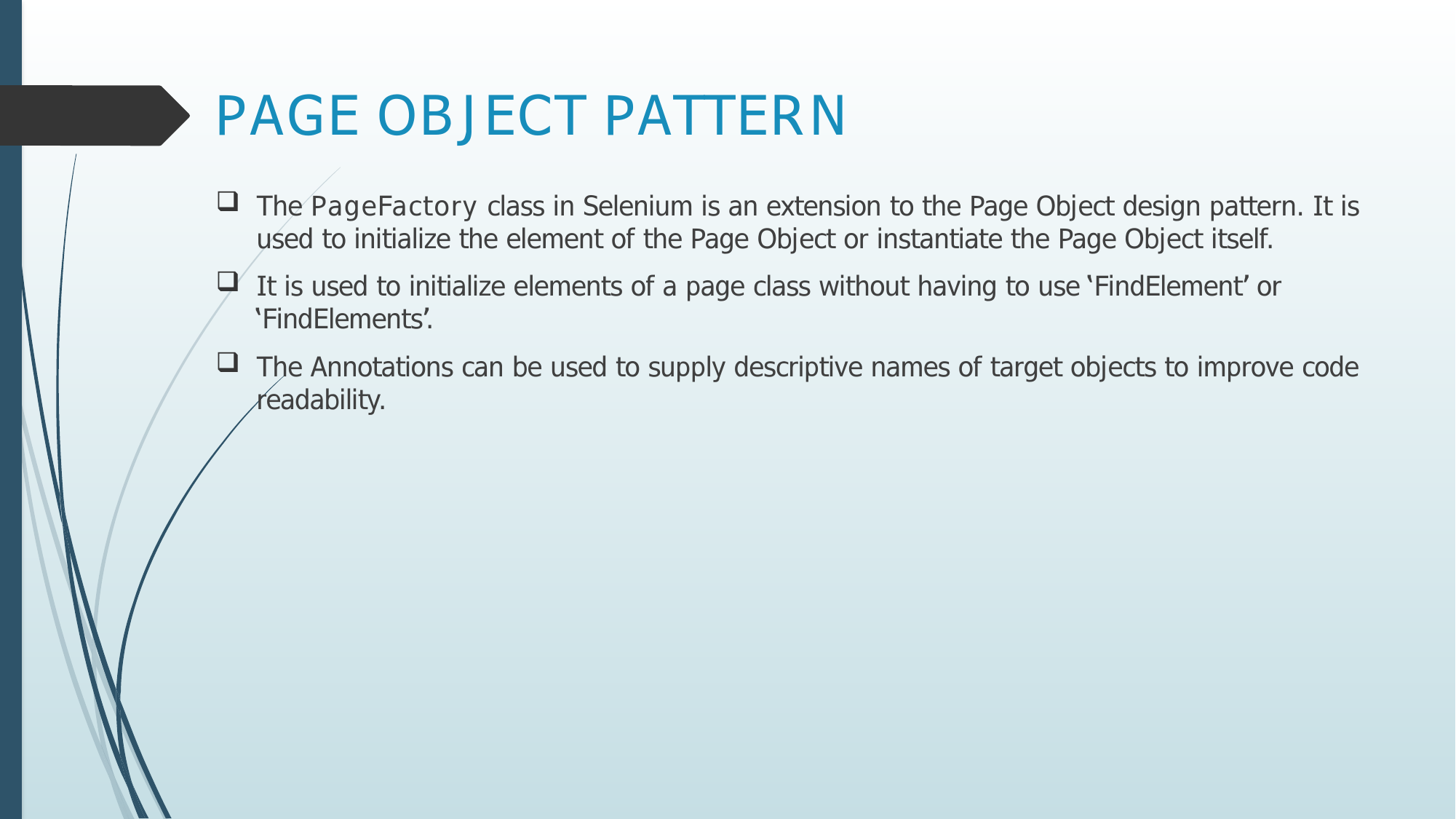

# PAGE OBJECT PATTERN
The PageFactory class in Selenium is an extension to the Page Object design pattern. It is used to initialize the element of the Page Object or instantiate the Page Object itself.
It is used to initialize elements of a page class without having to use ‘FindElement’ or ‘FindElements’.
The Annotations can be used to supply descriptive names of target objects to improve code readability.